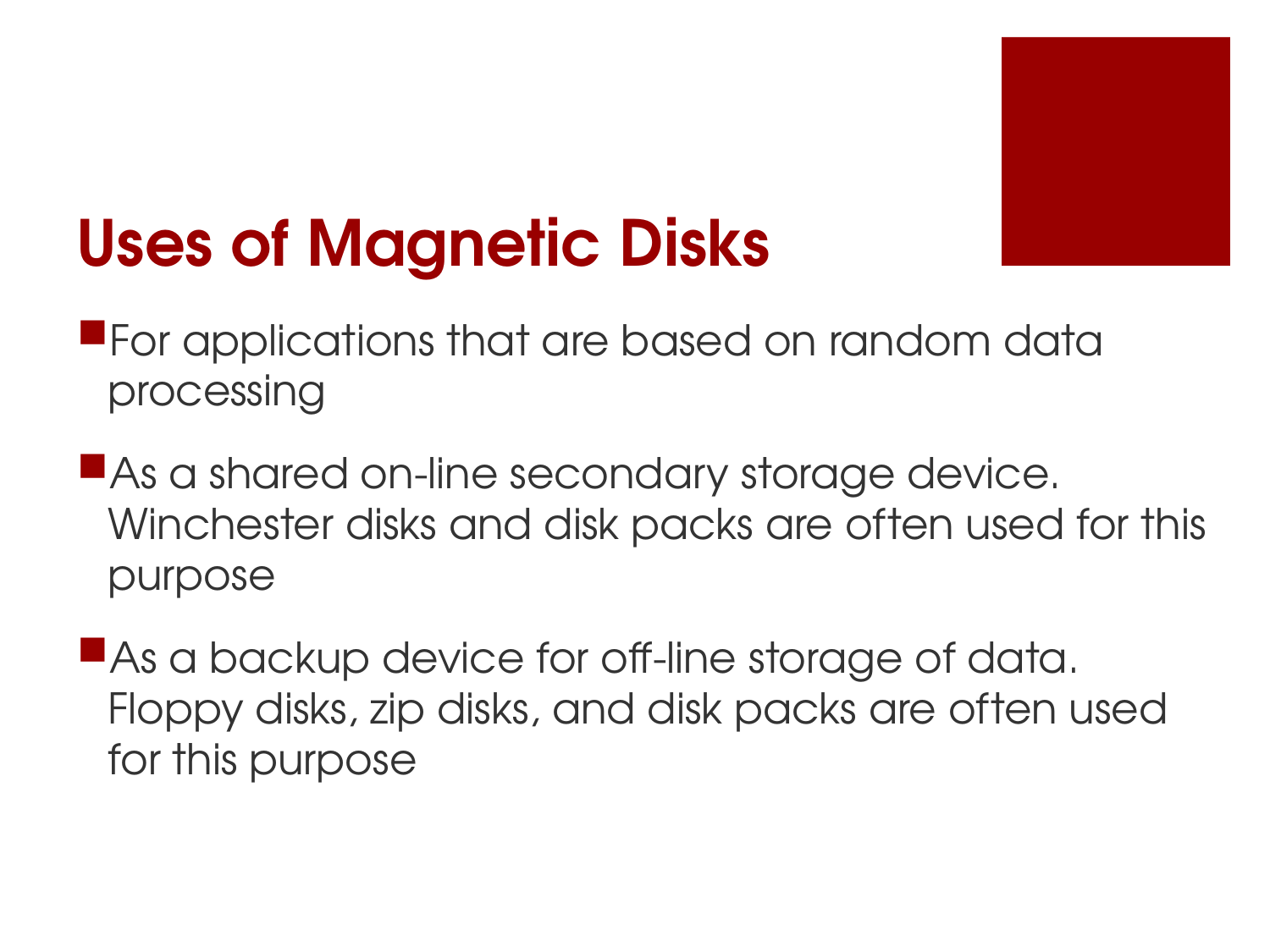

# Uses of Magnetic Disks
For applications that are based on random data processing
As a shared on-line secondary storage device. Winchester disks and disk packs are often used for this purpose
As a backup device for off-line storage of data. Floppy disks, zip disks, and disk packs are often used for this purpose